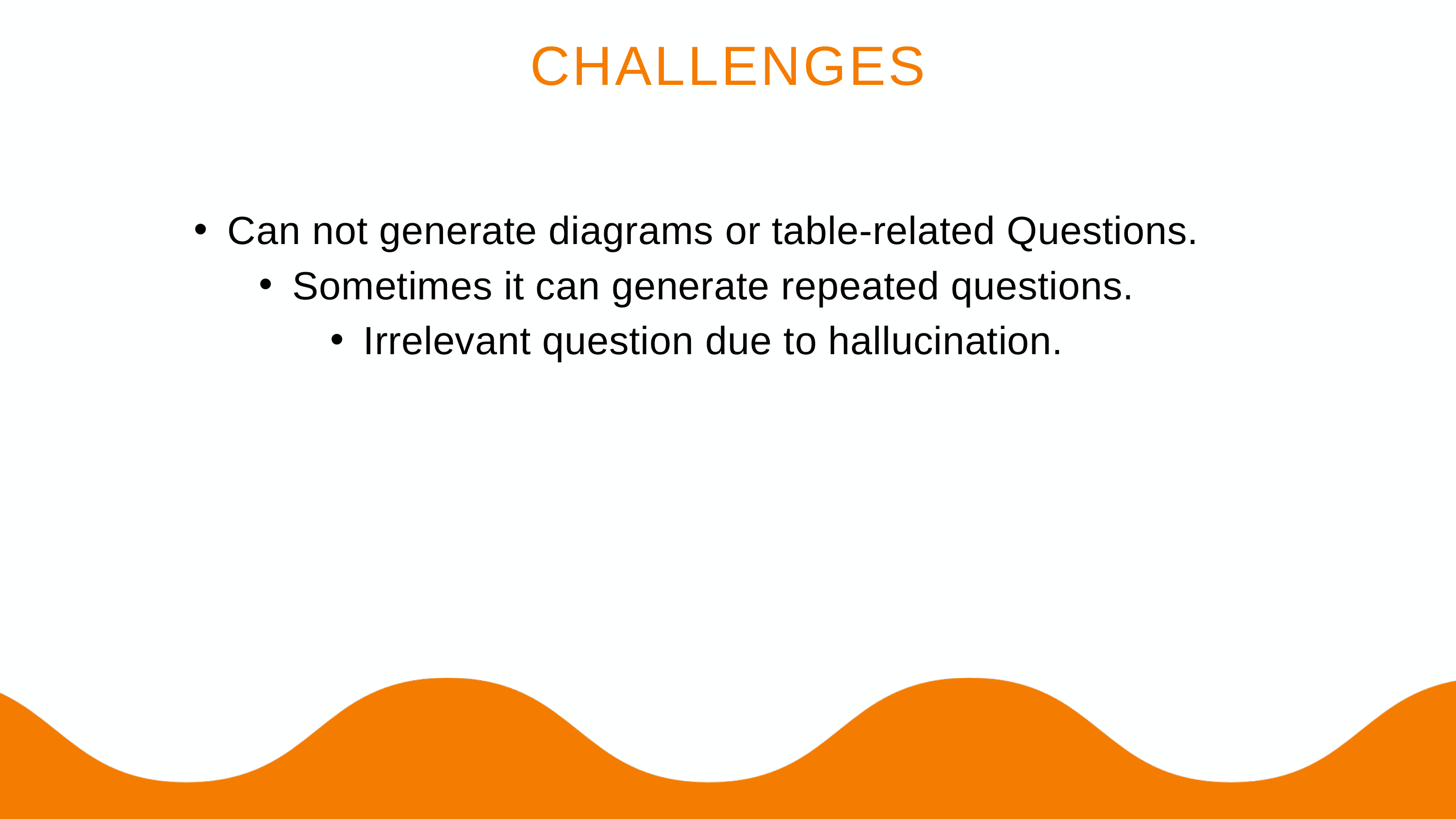

CHALLENGES
Can not generate diagrams or table-related Questions.
Sometimes it can generate repeated questions.
Irrelevant question due to hallucination.